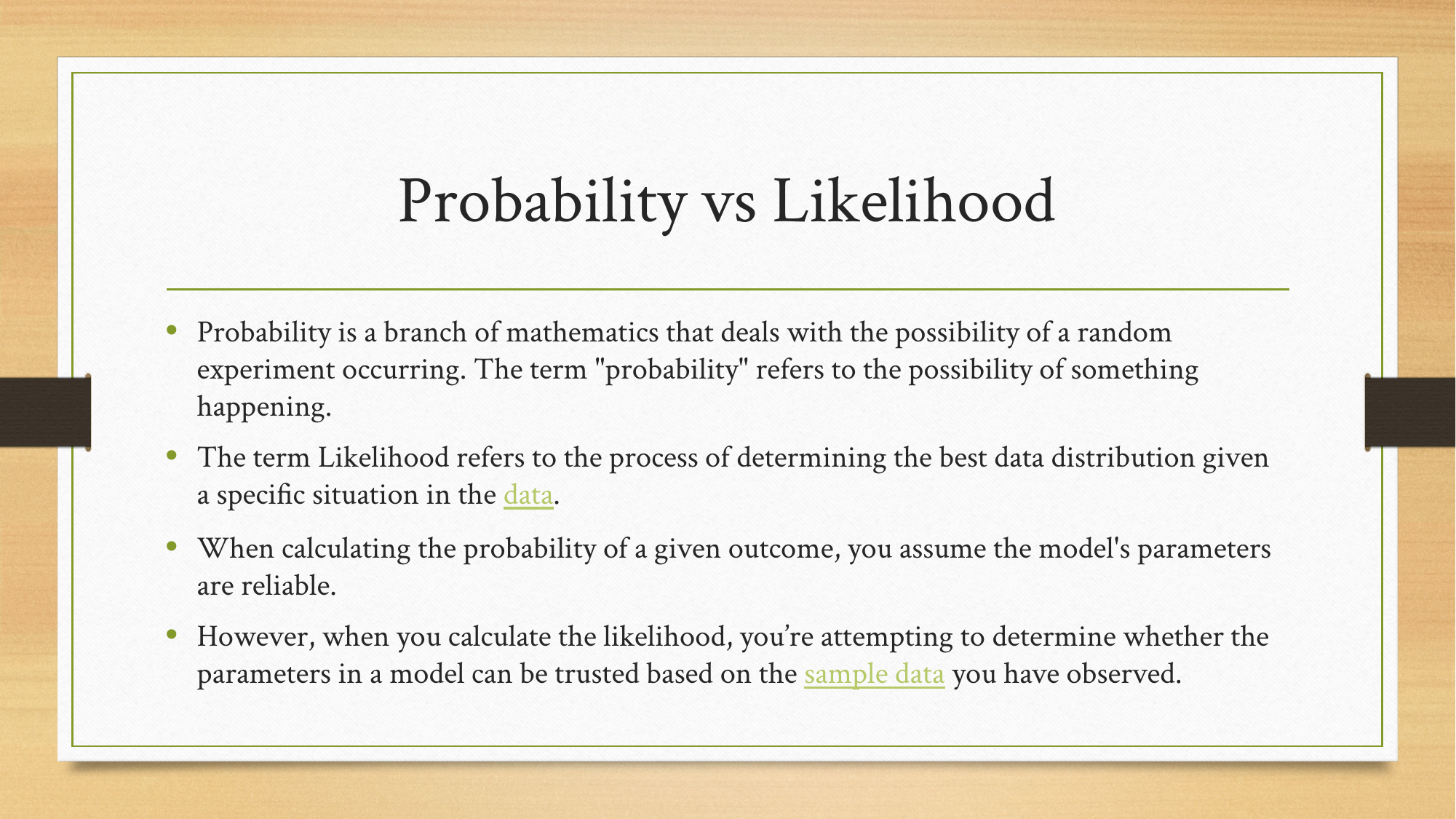

# Probability vs Likelihood
Probability is a branch of mathematics that deals with the possibility of a random experiment occurring. The term "probability" refers to the possibility of something happening.
The term Likelihood refers to the process of determining the best data distribution given a specific situation in the data.
When calculating the probability of a given outcome, you assume the model's parameters are reliable.
However, when you calculate the likelihood, you’re attempting to determine whether the parameters in a model can be trusted based on the sample data you have observed.